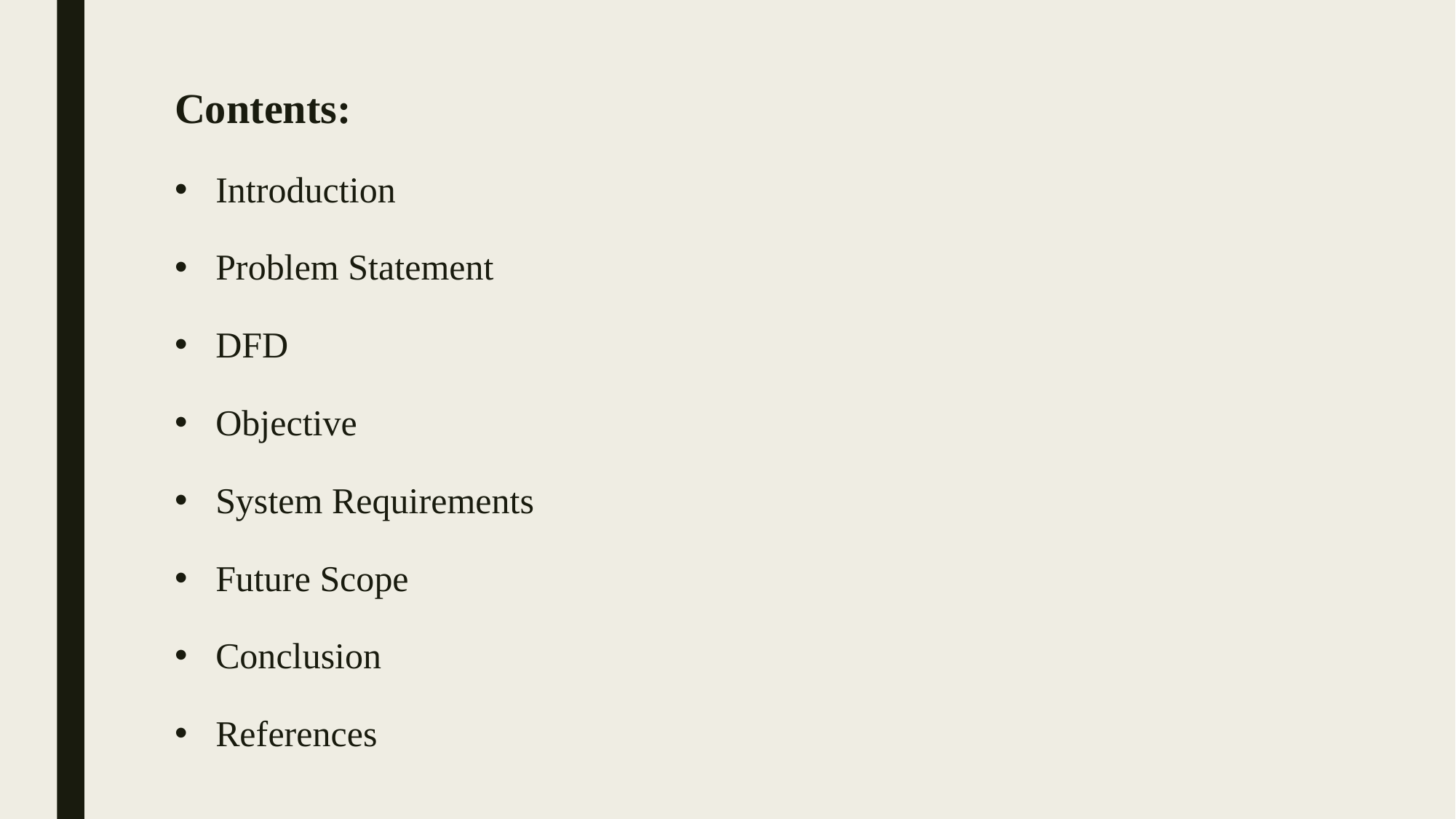

# Contents:

Introduction

Problem Statement

DFD

Objective

System Requirements

Future Scope

Conclusion

References